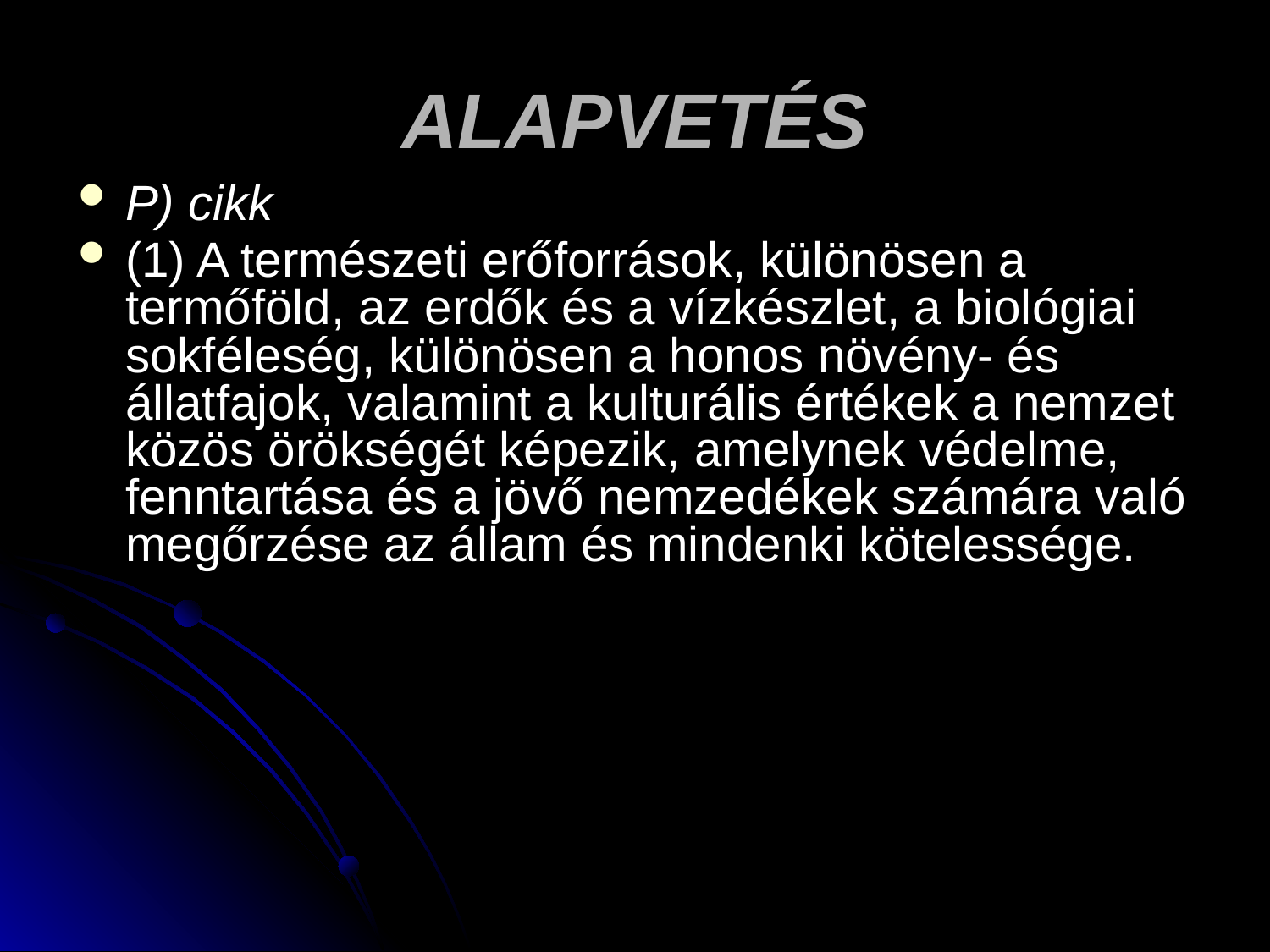

# ALAPVETÉS
P) cikk
(1) A természeti erőforrások, különösen a termőföld, az erdők és a vízkészlet, a biológiai sokféleség, különösen a honos növény- és állatfajok, valamint a kulturális értékek a nemzet közös örökségét képezik, amelynek védelme, fenntartása és a jövő nemzedékek számára való megőrzése az állam és mindenki kötelessége.